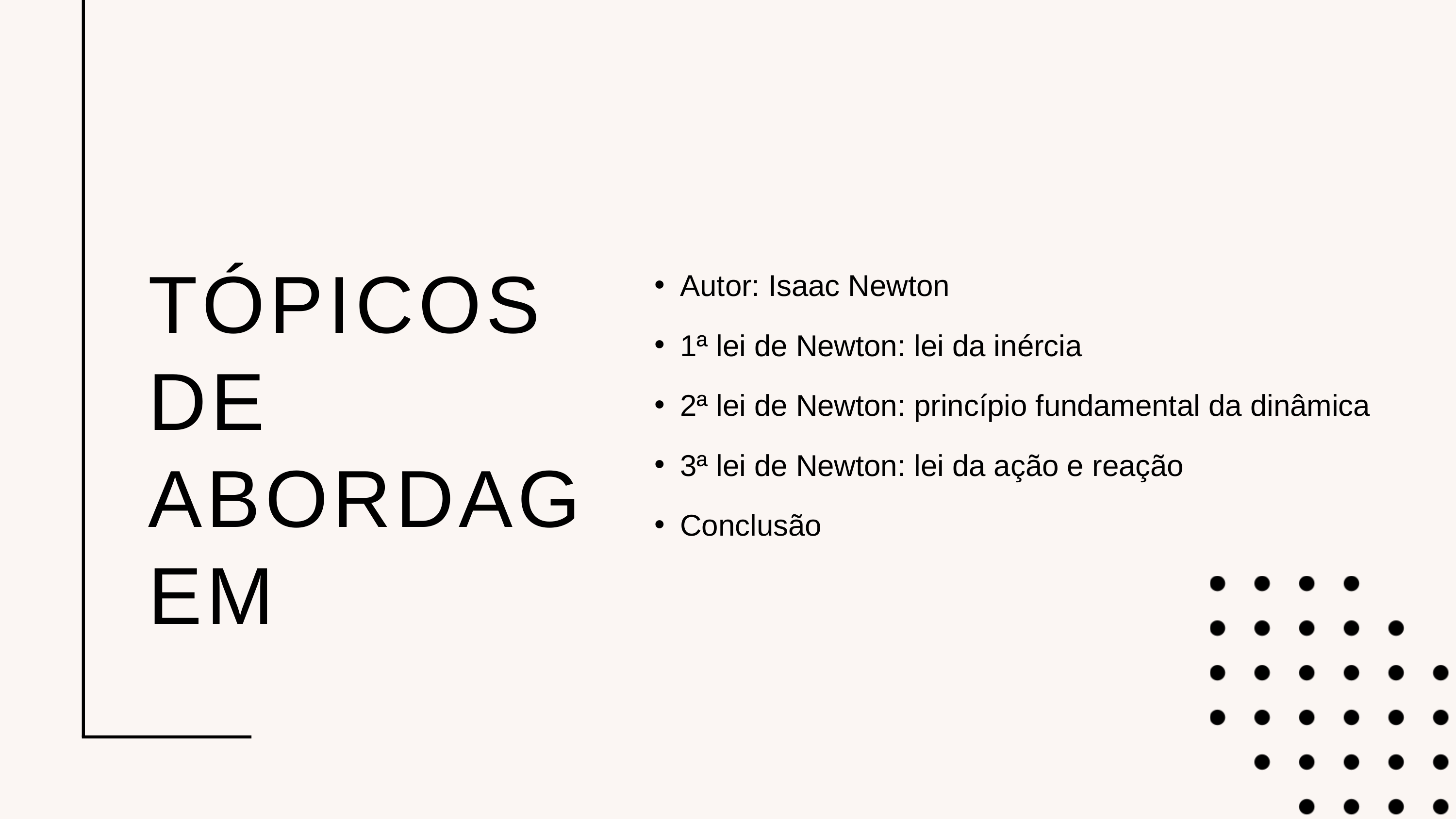

Autor: Isaac Newton
1ª lei de Newton: lei da inércia
2ª lei de Newton: princípio fundamental da dinâmica
3ª lei de Newton: lei da ação e reação
Conclusão
TÓPICOS DE ABORDAGEM